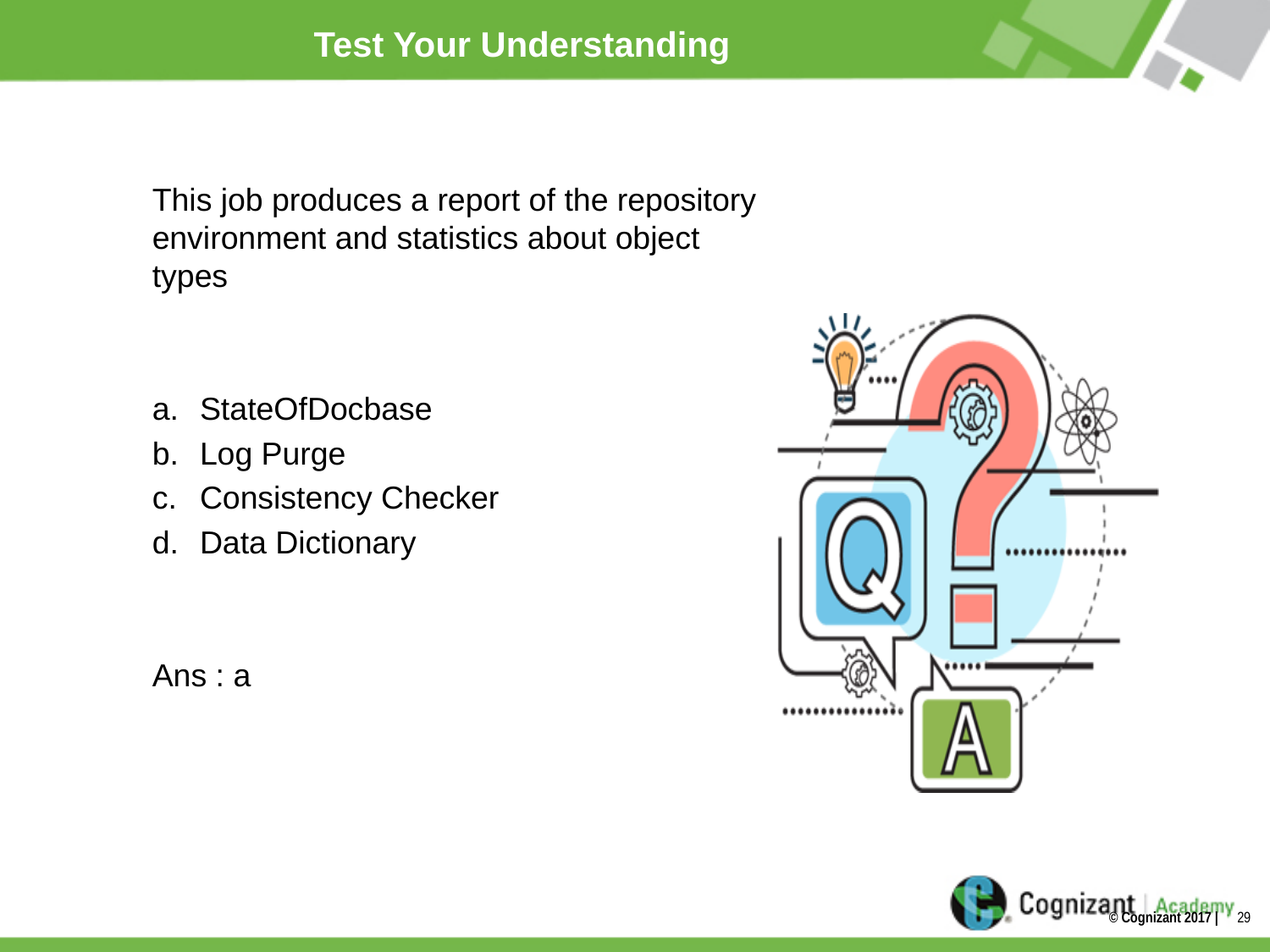

# Test Your Understanding
This job produces a report of the repository environment and statistics about object types

StateOfDocbase
Log Purge
Consistency Checker
Data Dictionary

Ans : a